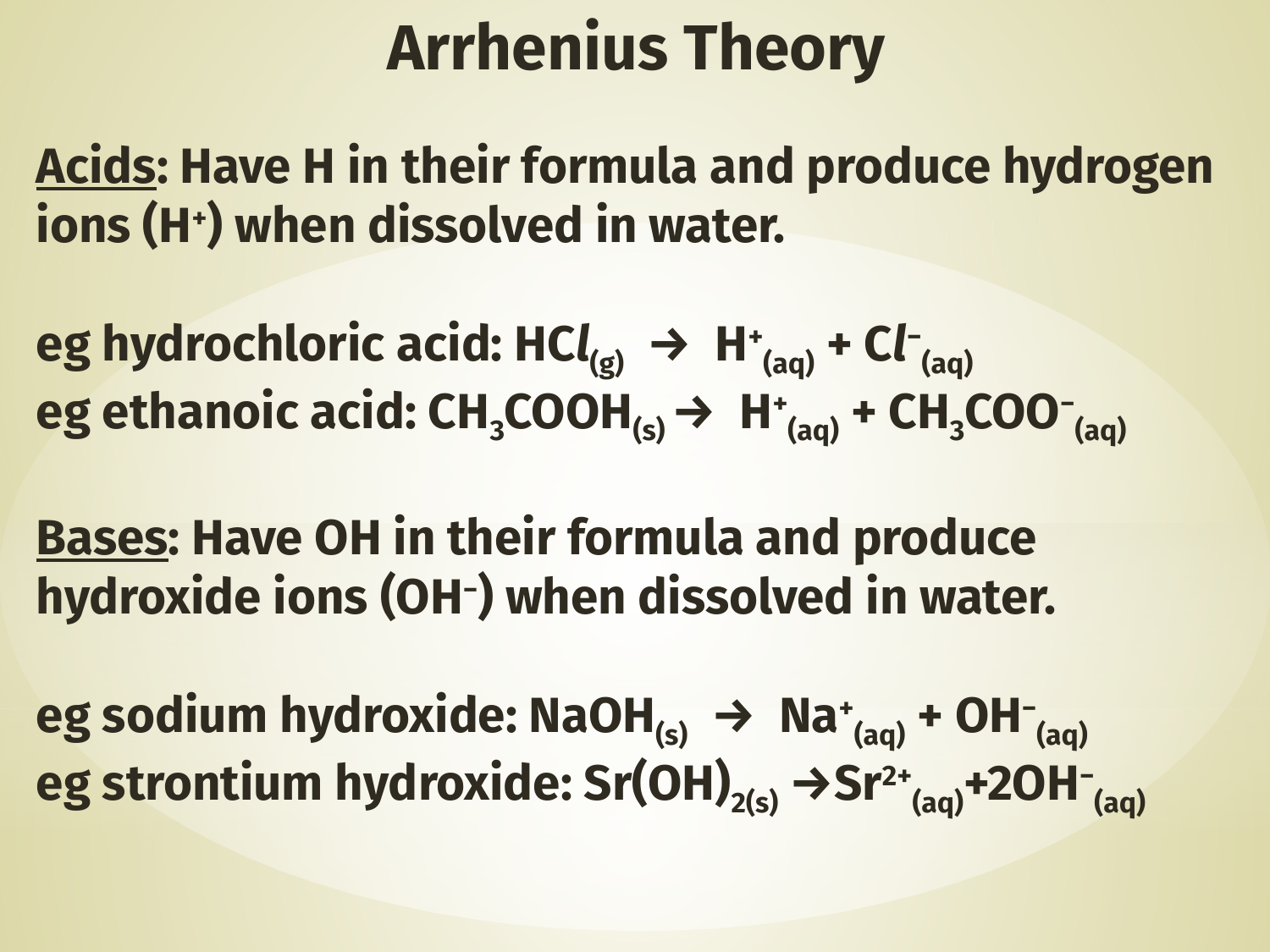

Arrhenius Theory

Acids: Have H in their formula and produce hydrogen ions (H+) when dissolved in water.

eg hydrochloric acid: HCl(g)  →  H+(aq) + Cl−(aq)
eg ethanoic acid: CH3COOH(s) →  H+(aq) + CH3COO−(aq)

Bases: Have OH in their formula and produce hydroxide ions (OH−) when dissolved in water.

eg sodium hydroxide: NaOH(s)  →  Na+(aq) + OH−(aq)
eg strontium hydroxide: Sr(OH)2(s) →Sr2+(aq)+2OH−(aq)